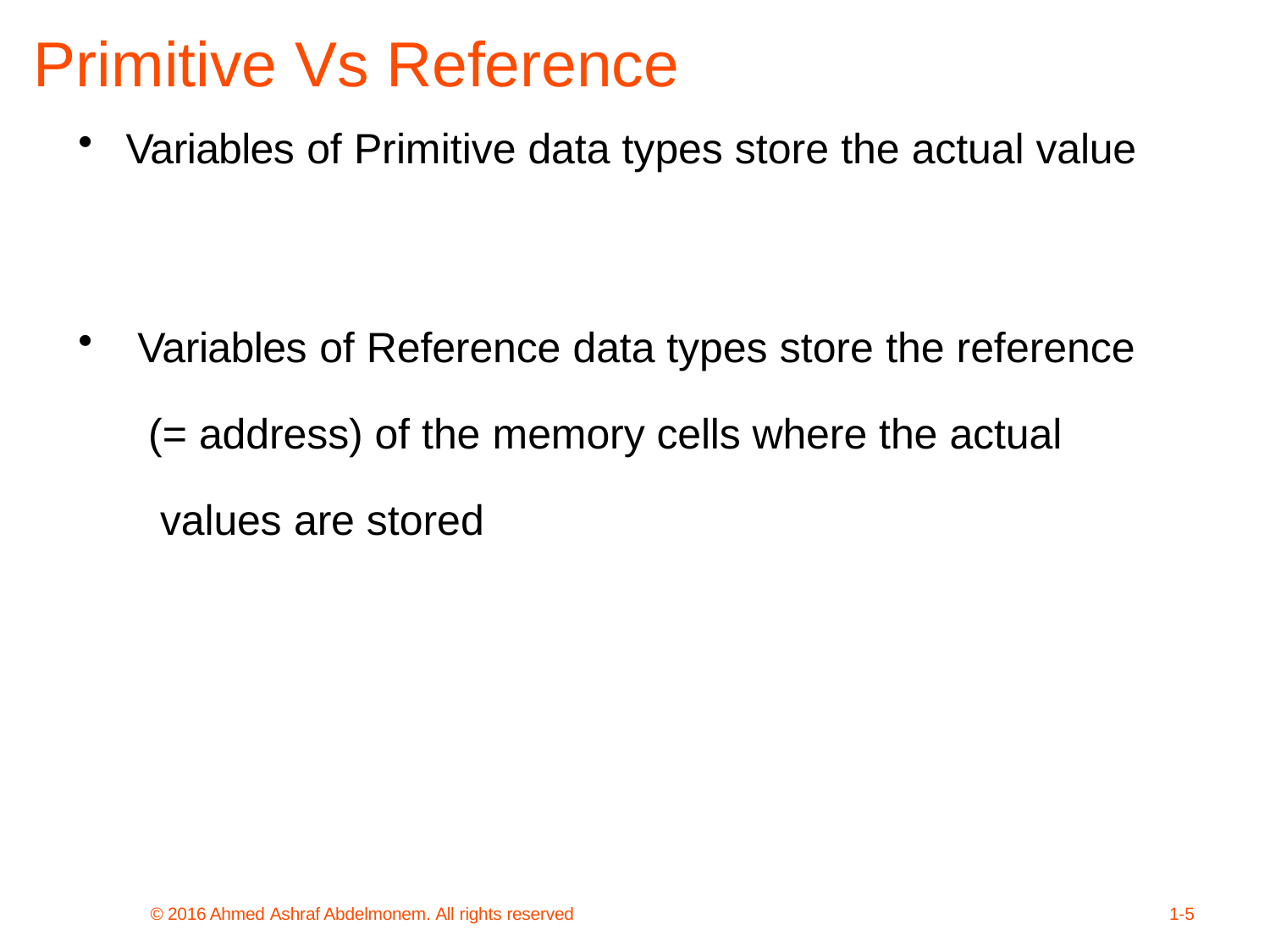

# Primitive Vs Reference
Variables of Primitive data types store the actual value
Variables of Reference data types store the reference
(= address) of the memory cells where the actual  values are stored
© 2016 Ahmed Ashraf Abdelmonem. All rights reserved
1-5